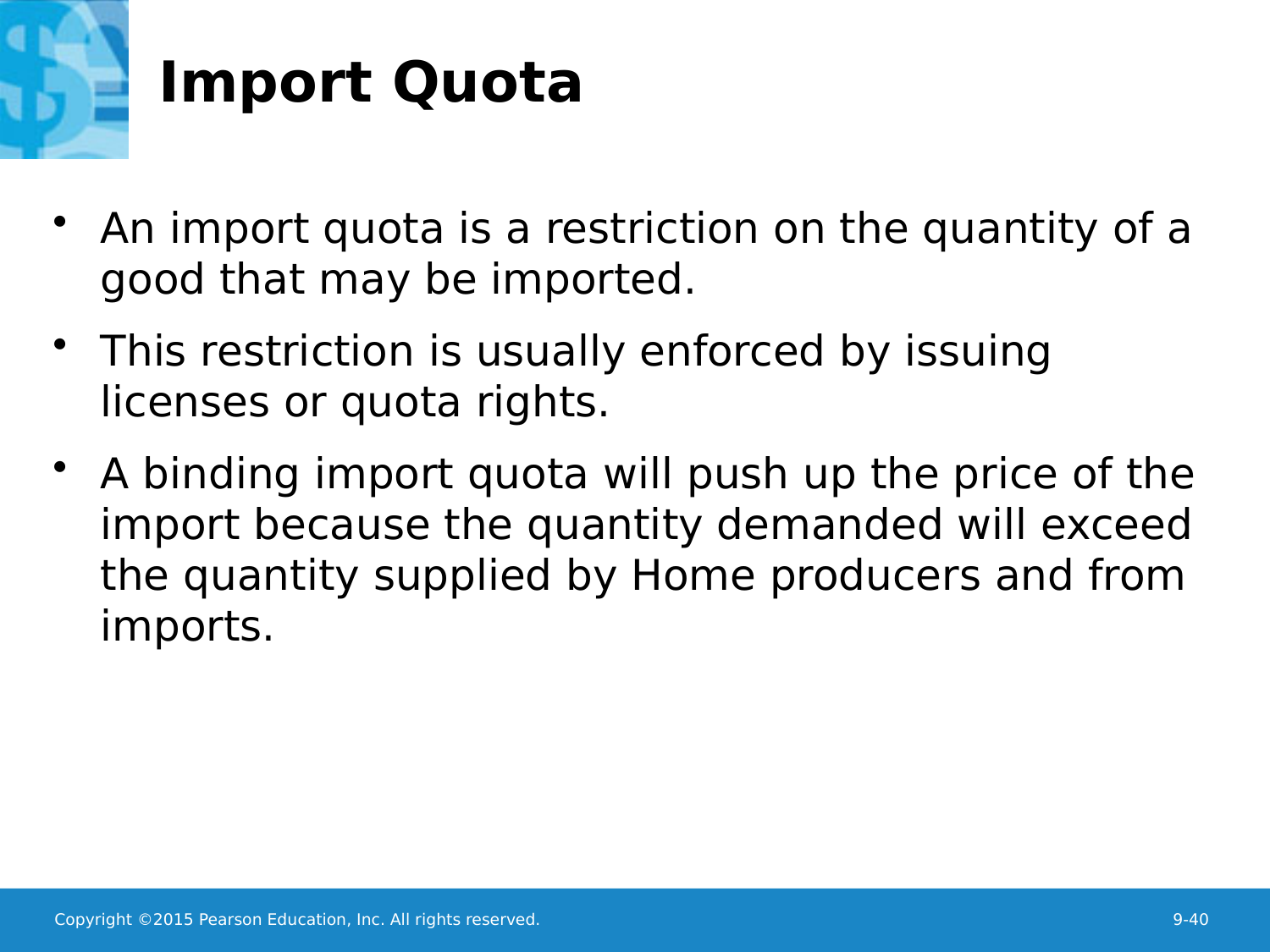

# Import Quota
An import quota is a restriction on the quantity of a good that may be imported.
This restriction is usually enforced by issuing licenses or quota rights.
A binding import quota will push up the price of the import because the quantity demanded will exceed the quantity supplied by Home producers and from imports.